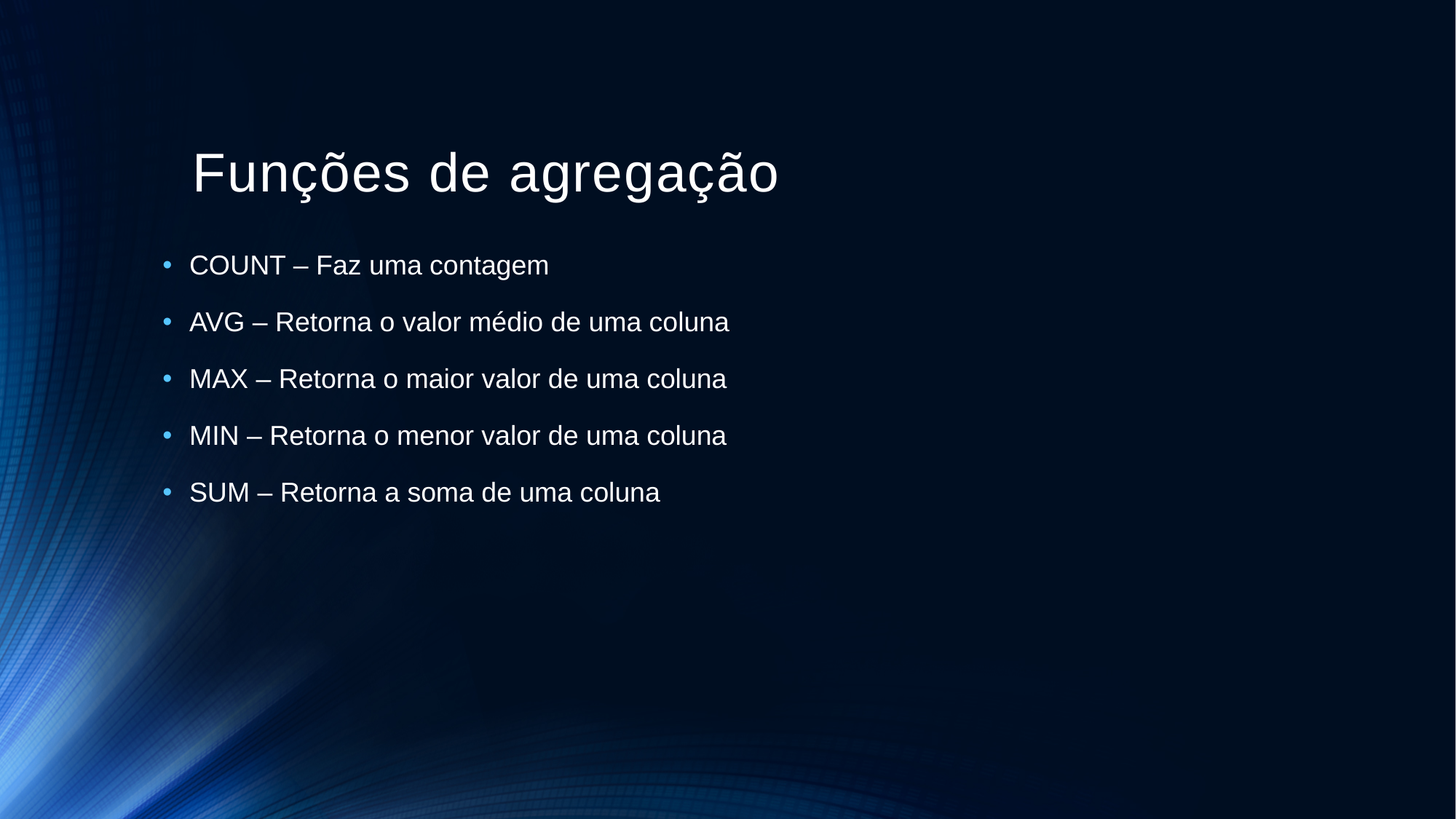

# Funções de agregação
COUNT – Faz uma contagem
AVG – Retorna o valor médio de uma coluna
MAX – Retorna o maior valor de uma coluna
MIN – Retorna o menor valor de uma coluna
SUM – Retorna a soma de uma coluna